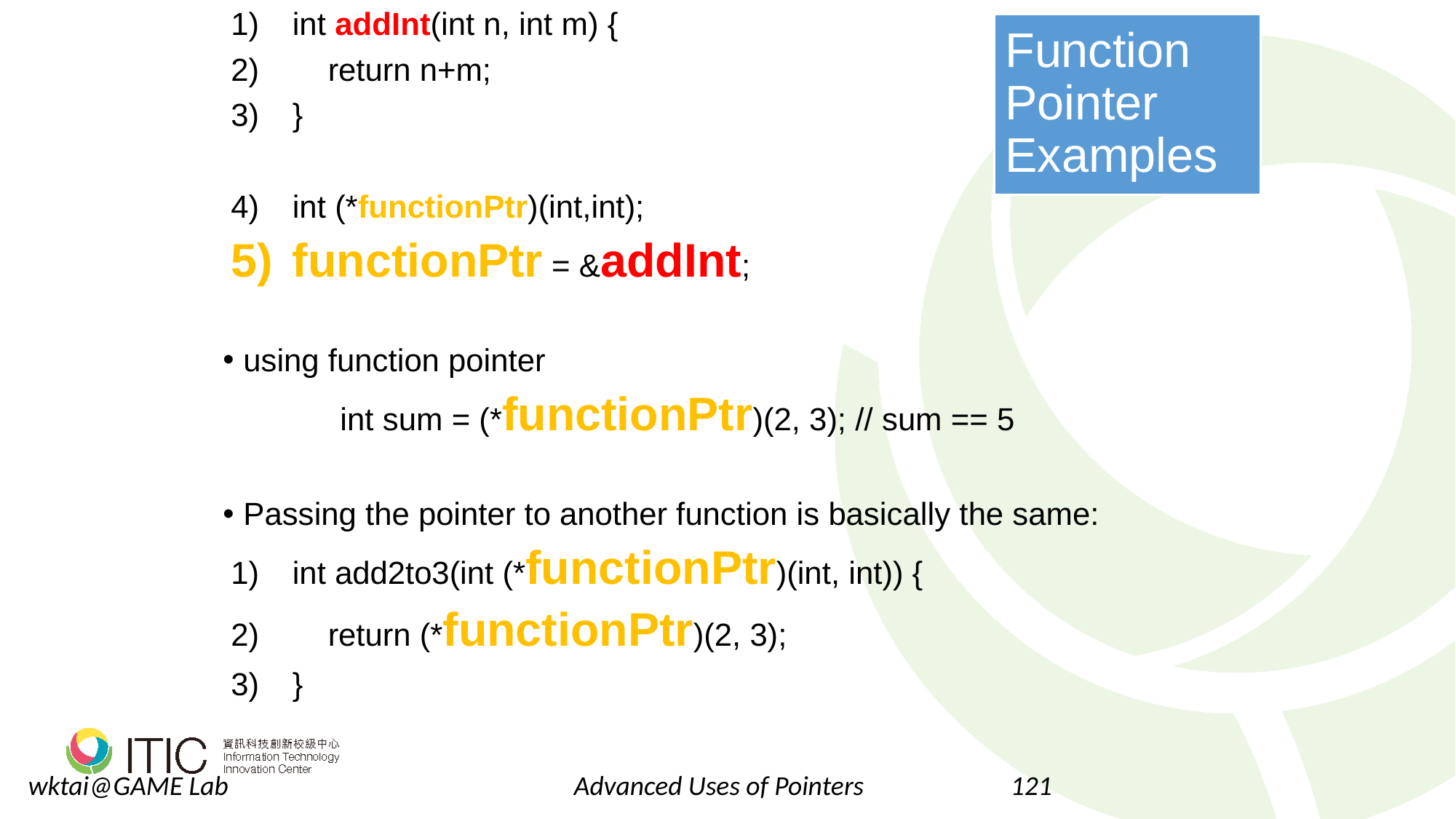

int addInt(int n, int m) {
    return n+m;
}

int (*functionPtr)(int,int);
functionPtr = &addInt;

using function pointer
	int sum = (*functionPtr)(2, 3); // sum == 5

Passing the pointer to another function is basically the same:
int add2to3(int (*functionPtr)(int, int)) {
    return (*functionPtr)(2, 3);
}
# Function Pointer Examples